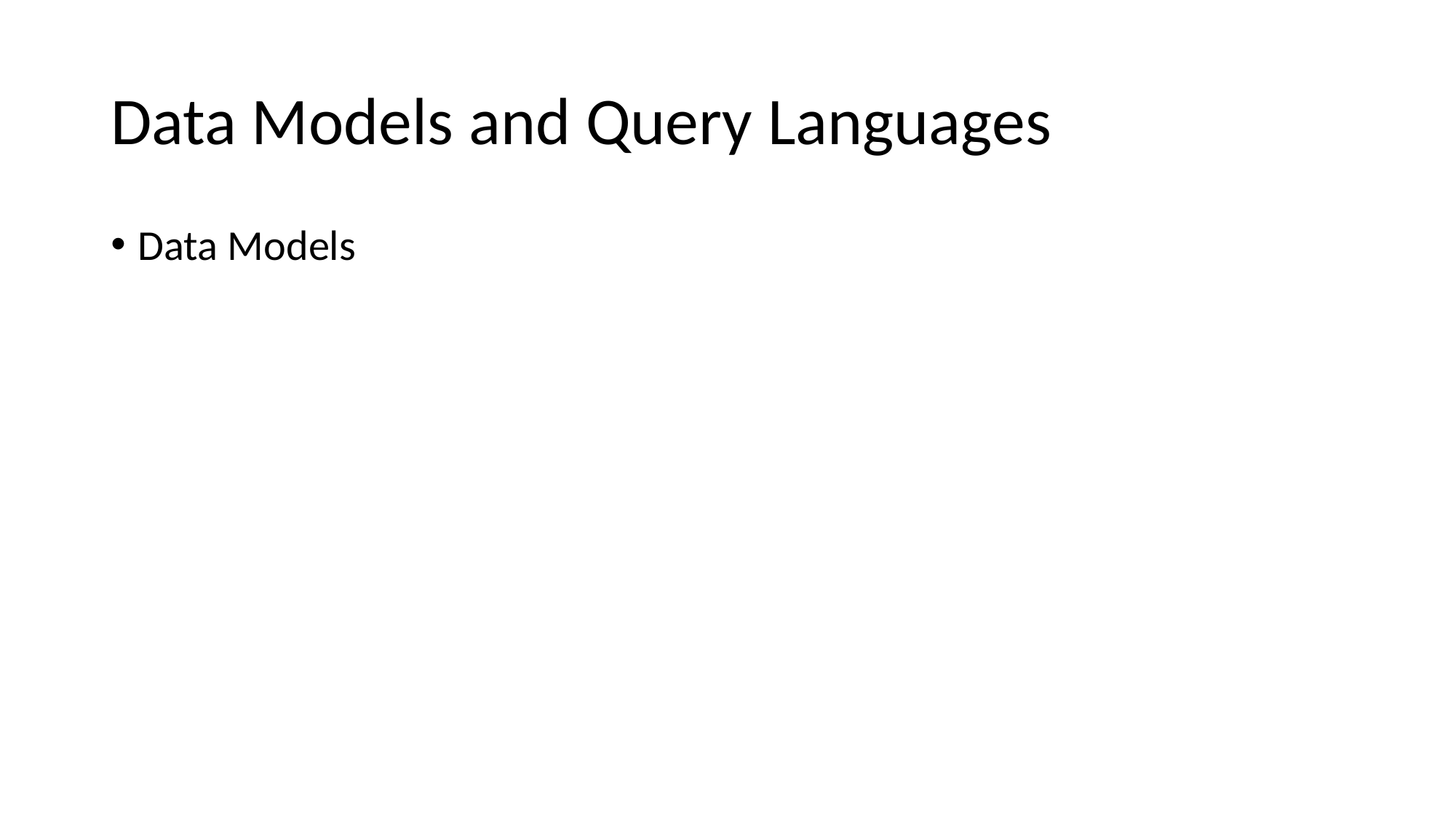

# Data Models and Query Languages
Data Models